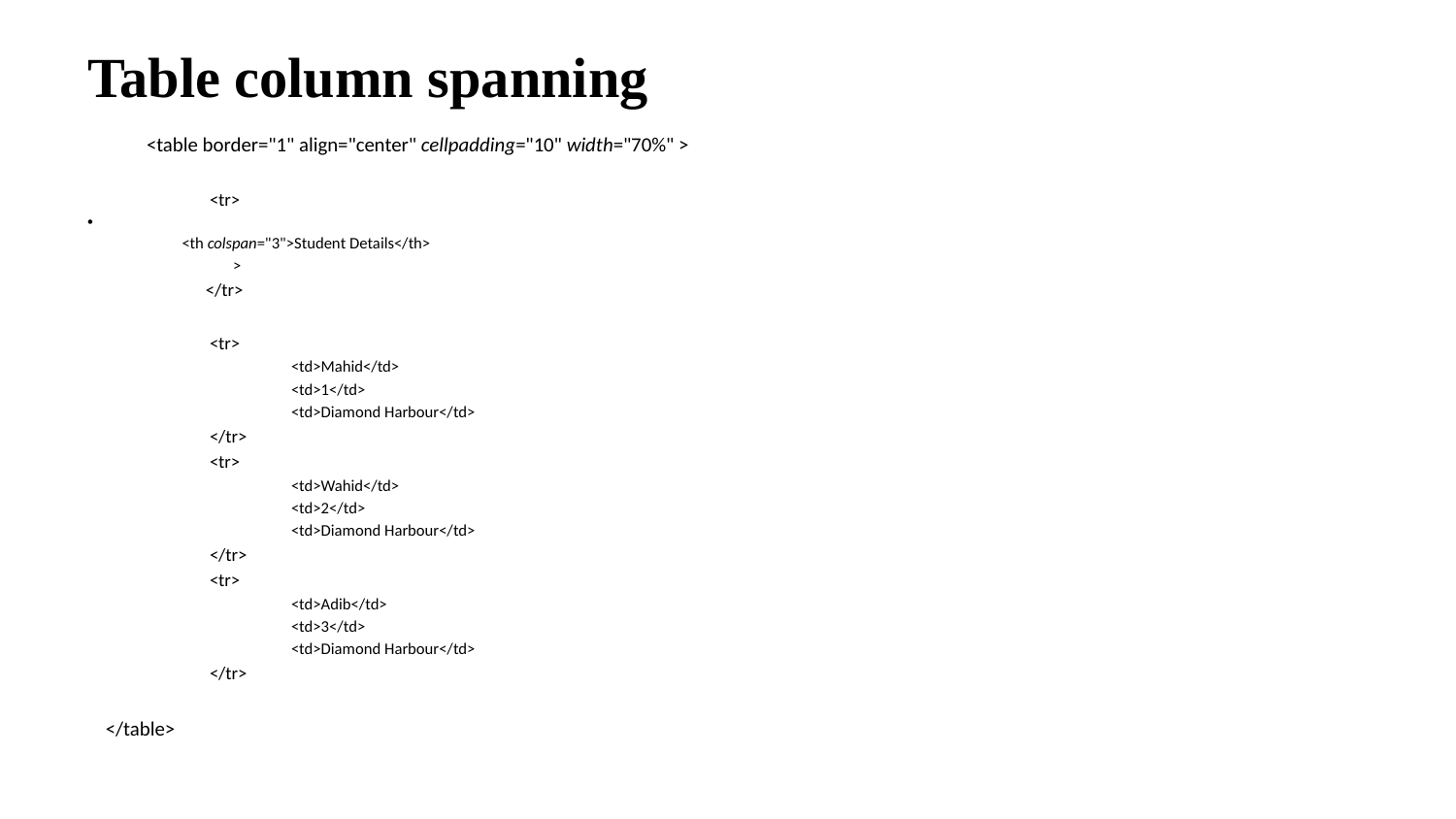

Table column spanning
 <table border="1" align="center" cellpadding="10" width="70%" >

       	 <tr>
	 <th colspan="3">Student Details</th>
>
           </tr>

            <tr>
                <td>Mahid</td>
                <td>1</td>
                <td>Diamond Harbour</td>
            </tr>
            <tr>
                <td>Wahid</td>
                <td>2</td>
                <td>Diamond Harbour</td>
            </tr>
            <tr>
                <td>Adib</td>
                <td>3</td>
                <td>Diamond Harbour</td>
            </tr>

    </table>